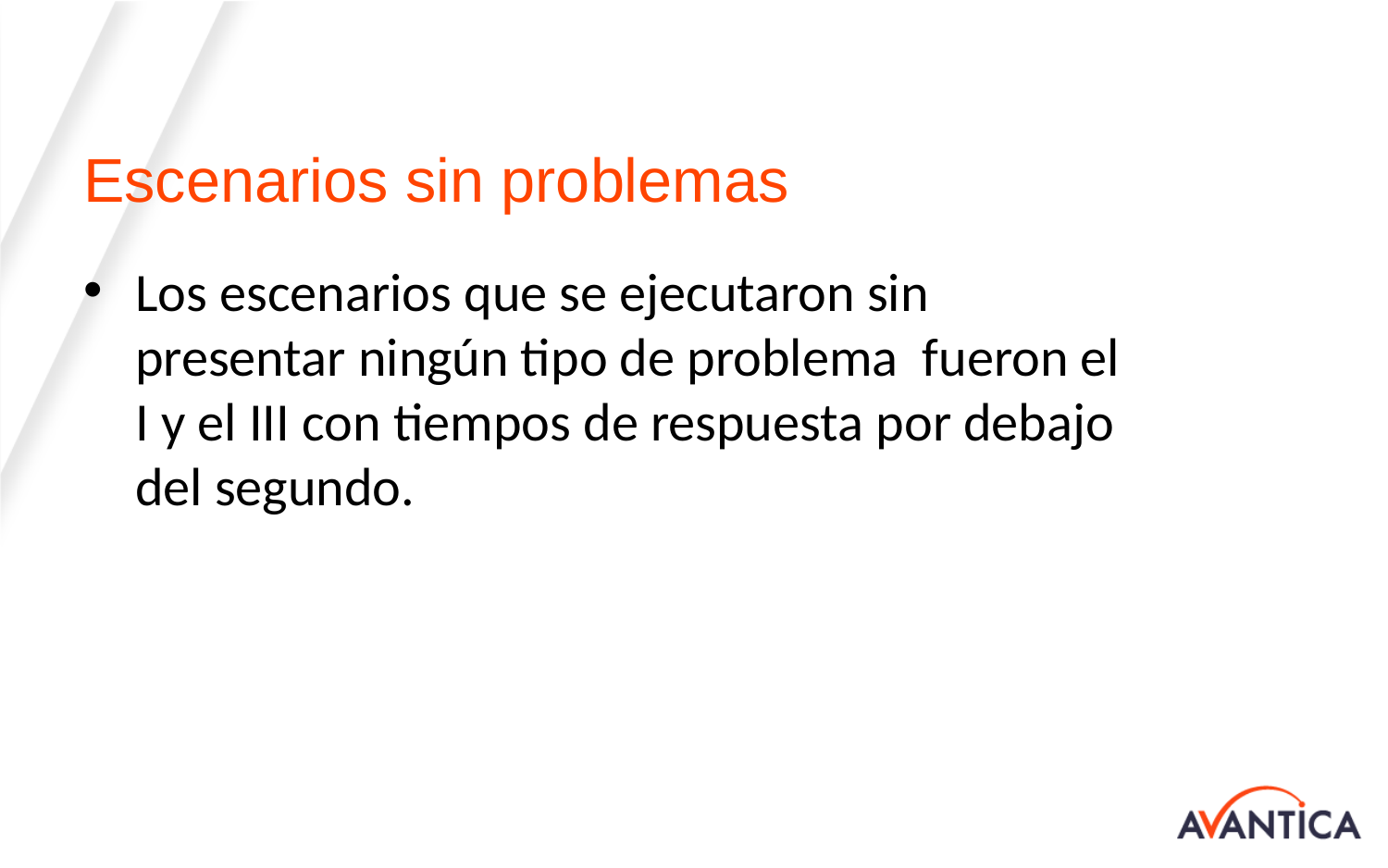

# Escenarios sin problemas
Los escenarios que se ejecutaron sin presentar ningún tipo de problema  fueron el I y el III con tiempos de respuesta por debajo del segundo.